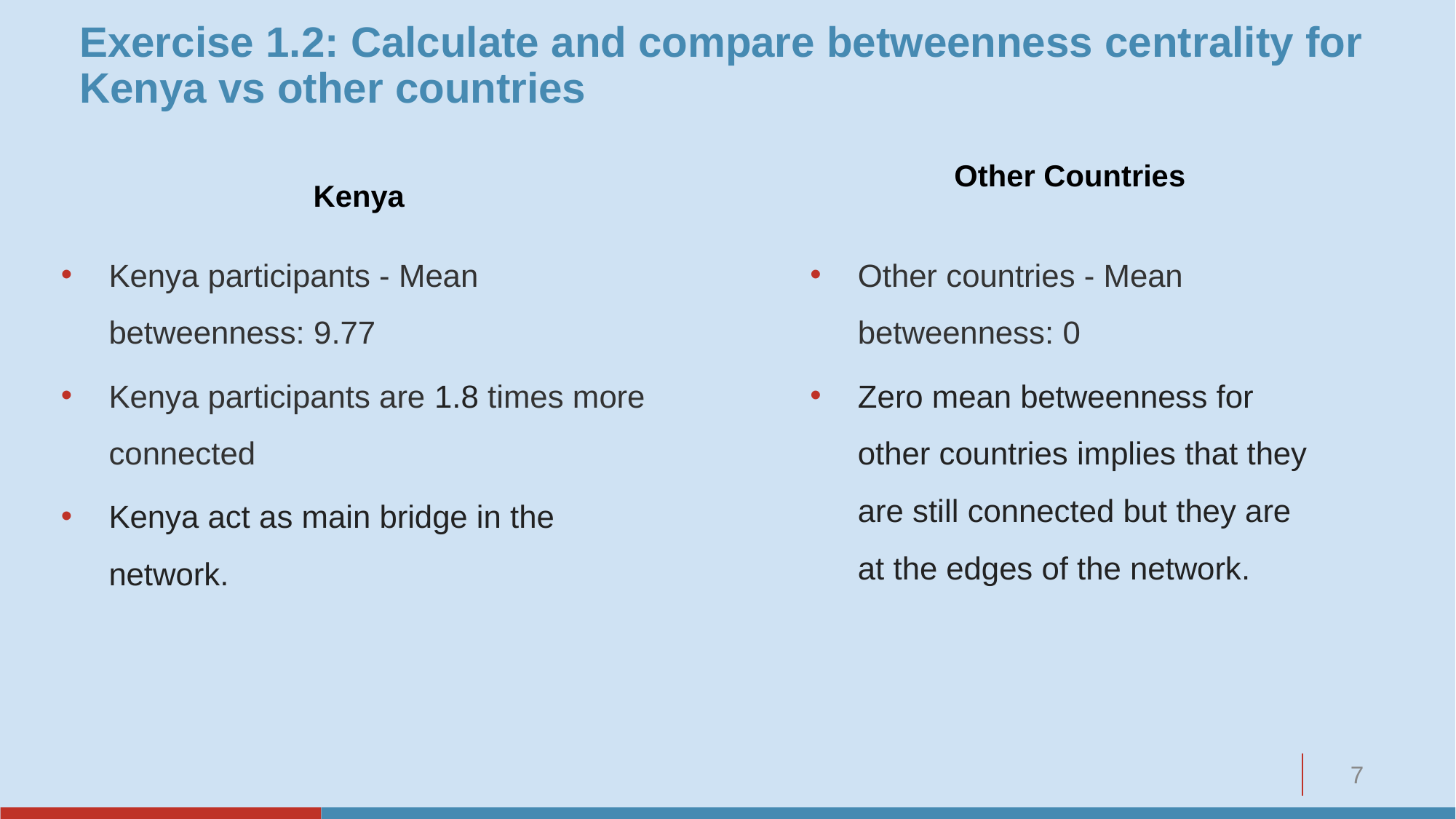

# Exercise 1.2: Calculate and compare betweenness centrality for Kenya vs other countries
Kenya
Other Countries

Kenya participants - Mean betweenness: 9.77
Kenya participants are 1.8 times more connected
Kenya act as main bridge in the network.

Other countries - Mean betweenness: 0
Zero mean betweenness for other countries implies that they are still connected but they are at the edges of the network.

7